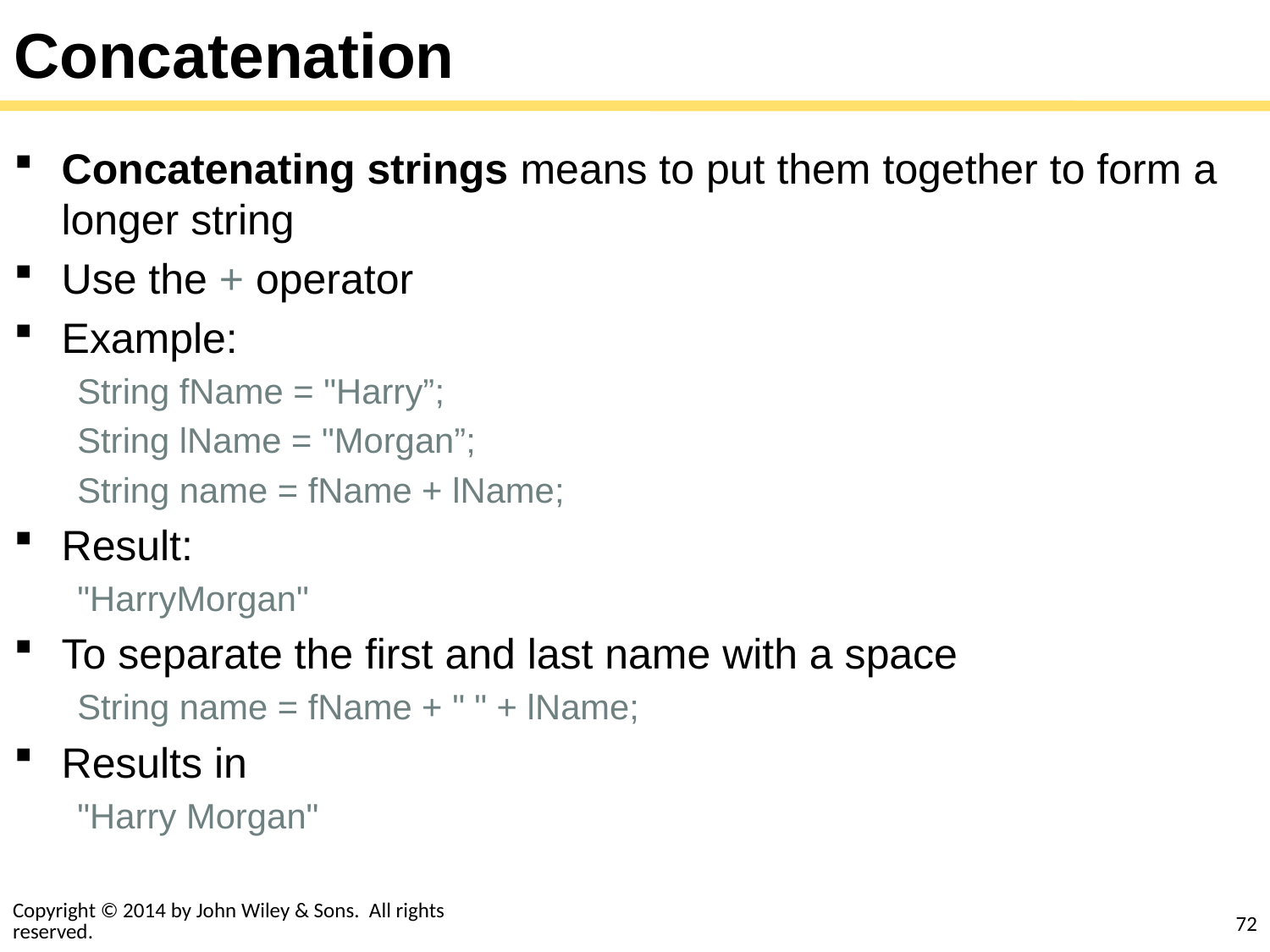

# Concatenation
Concatenating strings means to put them together to form a longer string
Use the + operator
Example:
String fName = "Harry”;
String lName = "Morgan”;
String name = fName + lName;
Result:
"HarryMorgan"
To separate the first and last name with a space
String name = fName + " " + lName;
Results in
"Harry Morgan"